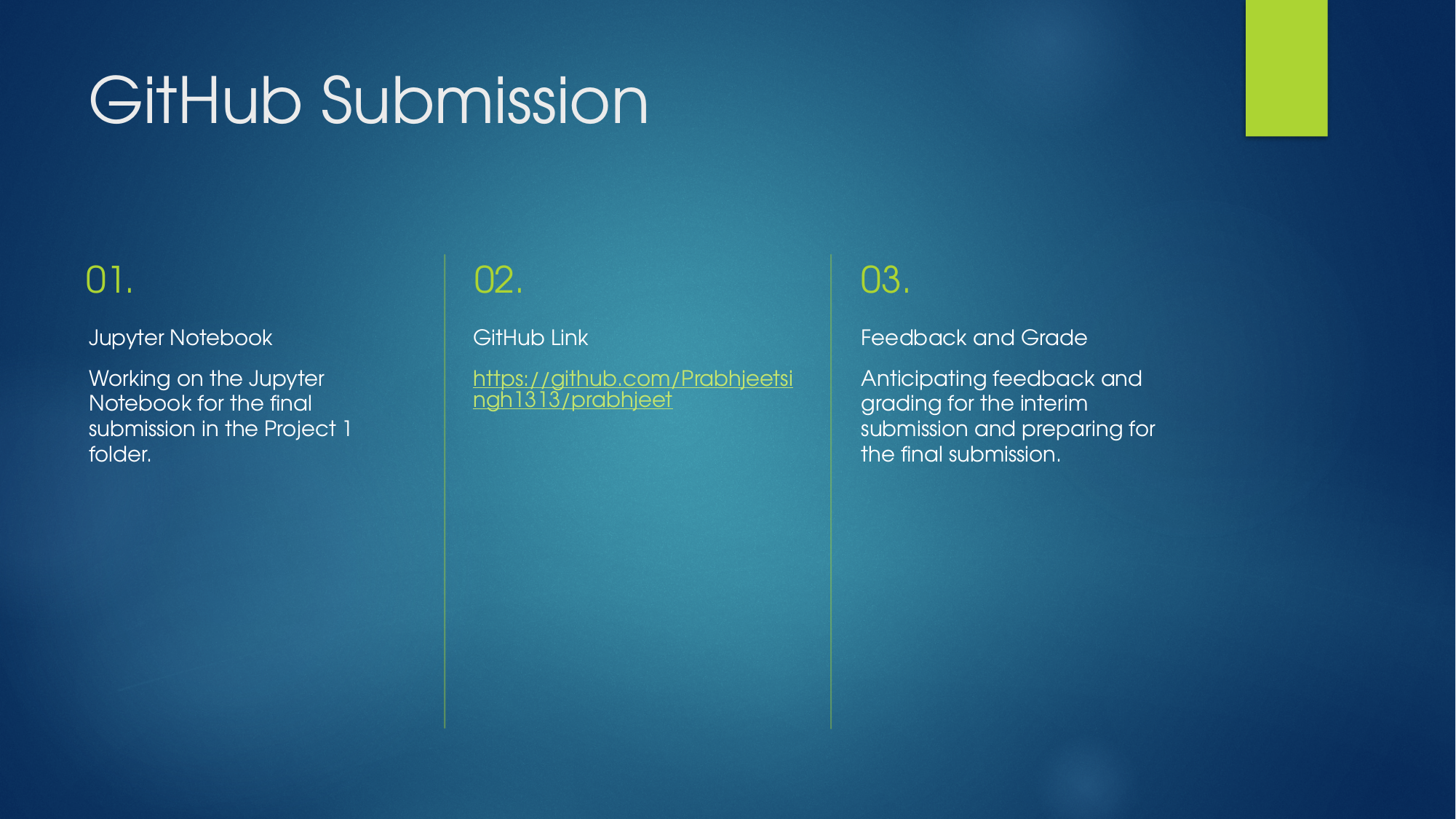

# GitHub Submission

01.
02.
03.
Jupyter Notebook
Working on the Jupyter Notebook for the final submission in the Project 1 folder.

GitHub Link
https://github.com/Prabhjeetsingh1313/prabhjeet

Feedback and Grade
Anticipating feedback and grading for the interim submission and preparing for the final submission.